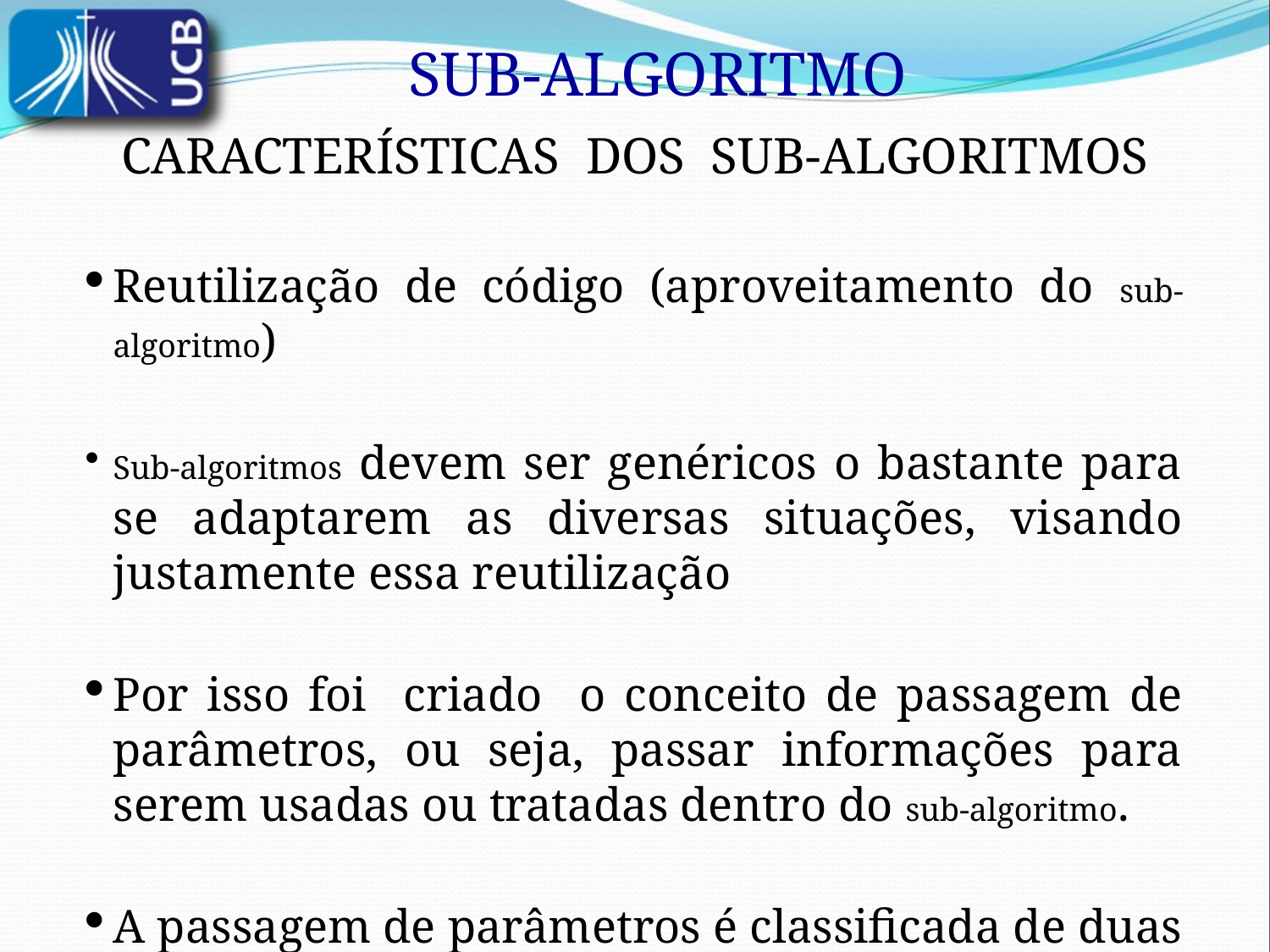

SUB-ALGORITMO
CARACTERÍSTICAS  DOS  SUB-ALGORITMOS

Reutilização de código (aproveitamento do sub-algoritmo)

Sub-algoritmos devem ser genéricos o bastante para se adaptarem as diversas situações, visando justamente essa reutilização

Por isso foi  criado  o conceito de passagem de parâmetros, ou seja, passar informações para serem usadas ou tratadas dentro do sub-algoritmo.

A passagem de parâmetros é classificada de duas formas:
Passagem por valor
Passagem por referência